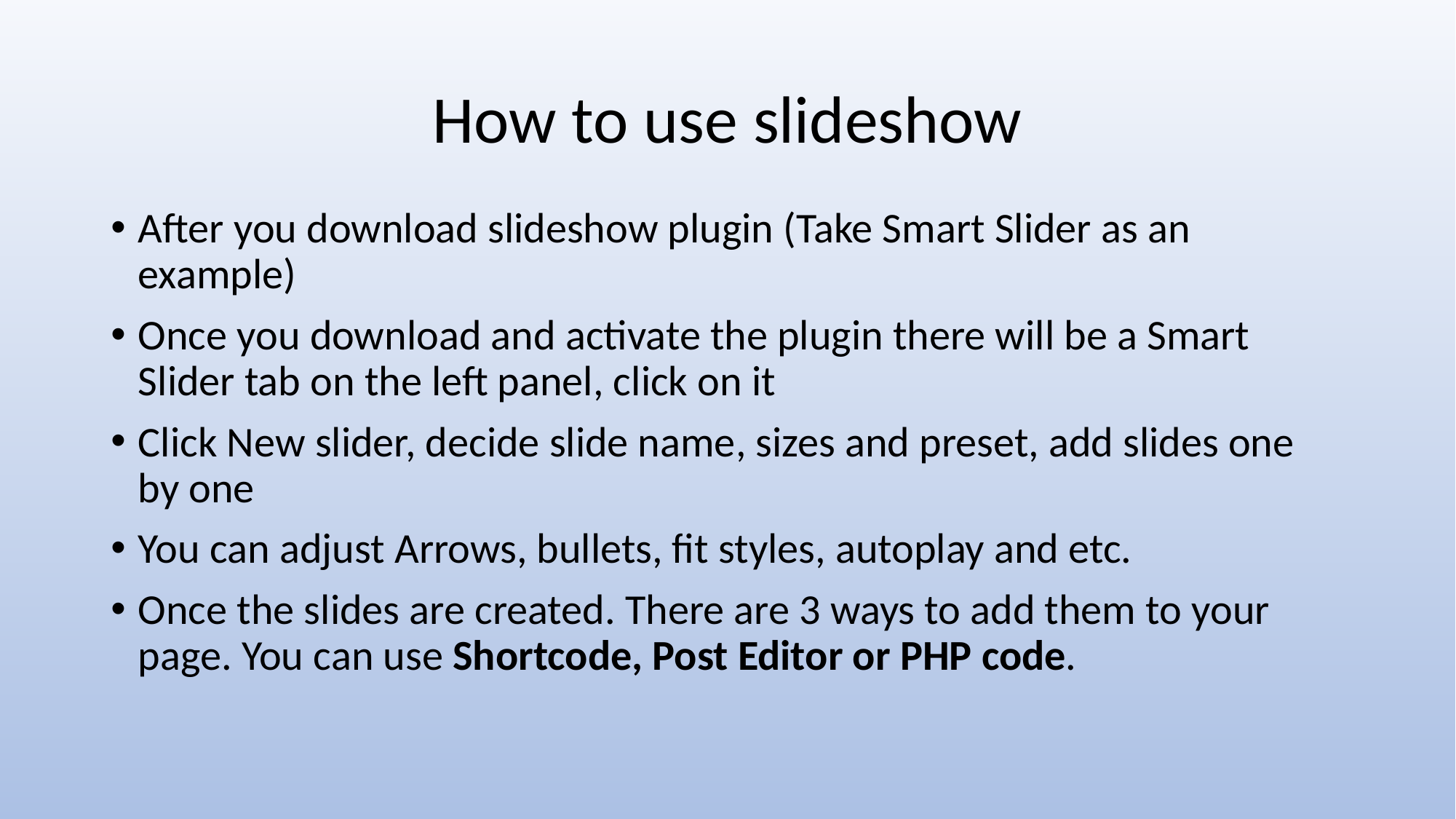

# How to use slideshow
After you download slideshow plugin (Take Smart Slider as an example)
Once you download and activate the plugin there will be a Smart Slider tab on the left panel, click on it
Click New slider, decide slide name, sizes and preset, add slides one by one
You can adjust Arrows, bullets, fit styles, autoplay and etc.
Once the slides are created. There are 3 ways to add them to your page. You can use Shortcode, Post Editor or PHP code.